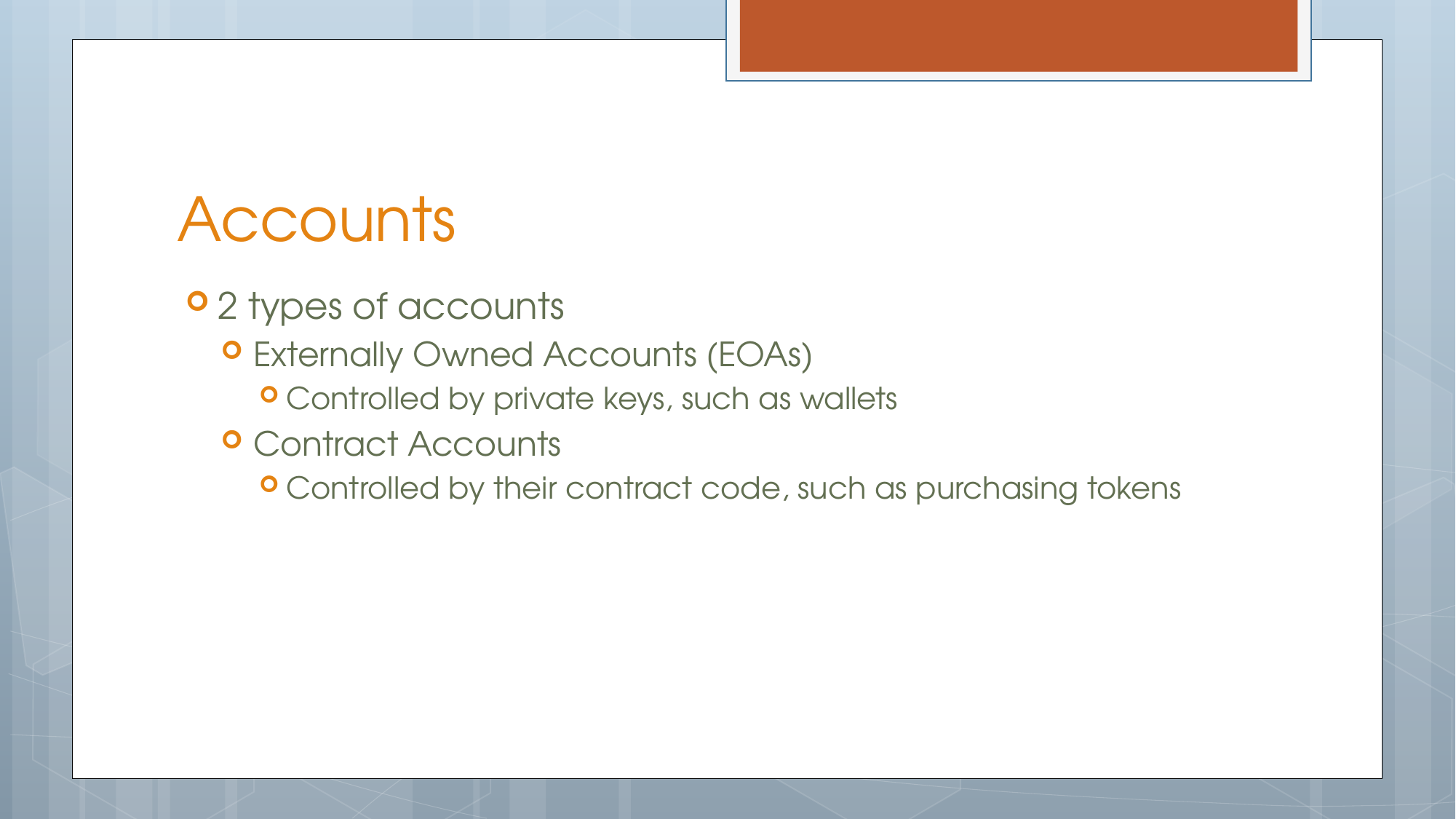

# Accounts
2 types of accounts
Externally Owned Accounts (EOAs)
Controlled by private keys, such as wallets
Contract Accounts
Controlled by their contract code, such as purchasing tokens